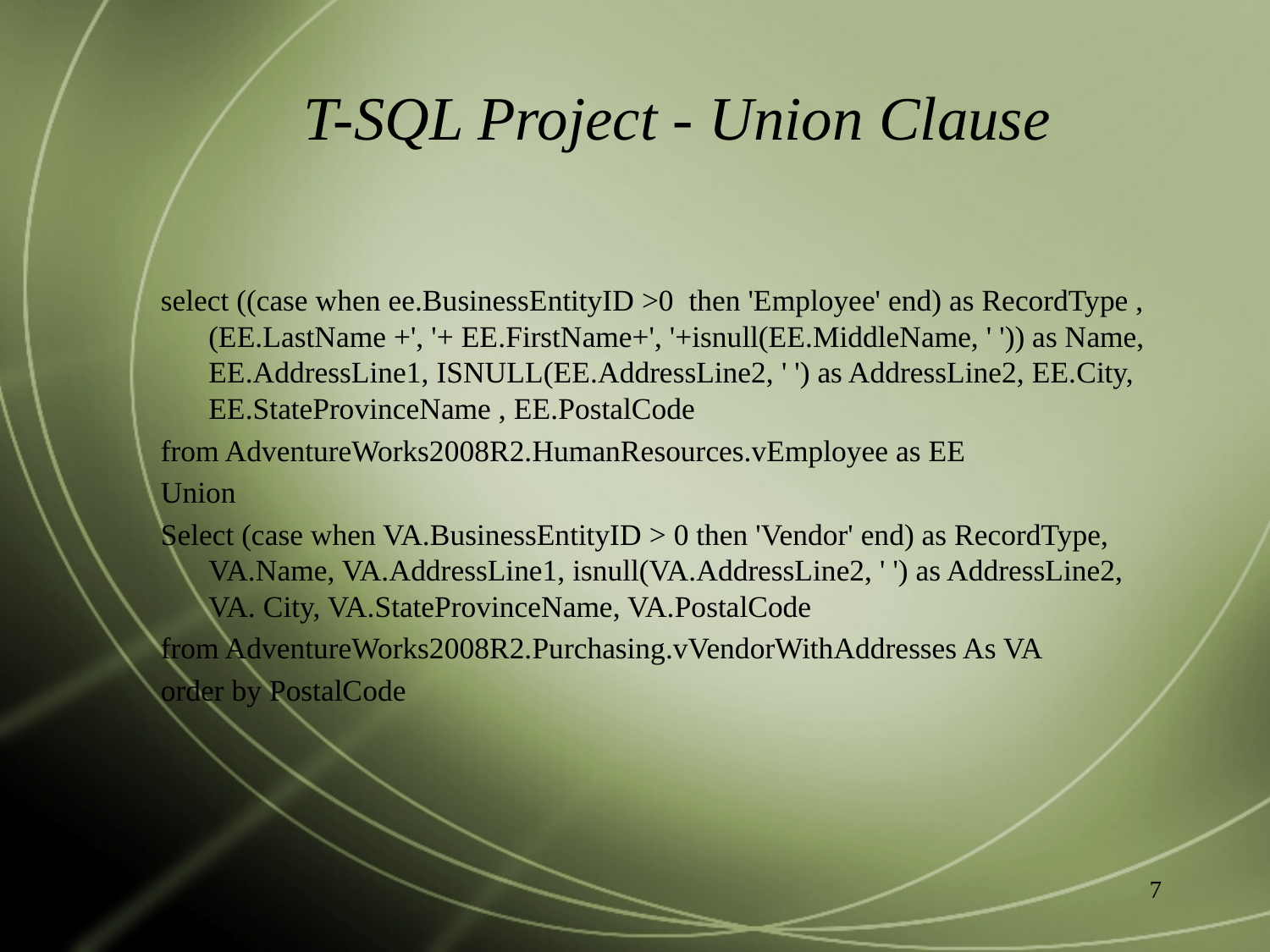

# T-SQL Project - Union Clause
select ((case when ee.BusinessEntityID >0  then 'Employee' end) as RecordType , (EE.LastName +', '+ EE.FirstName+', '+isnull(EE.MiddleName, ' ')) as Name, EE.AddressLine1, ISNULL(EE.AddressLine2, ' ') as AddressLine2, EE.City, EE.StateProvinceName , EE.PostalCode
from AdventureWorks2008R2.HumanResources.vEmployee as EE
Union
Select (case when VA.BusinessEntityID > 0 then 'Vendor' end) as RecordType, VA.Name, VA.AddressLine1, isnull(VA.AddressLine2, ' ') as AddressLine2, VA. City, VA.StateProvinceName, VA.PostalCode
from AdventureWorks2008R2.Purchasing.vVendorWithAddresses As VA
order by PostalCode
7